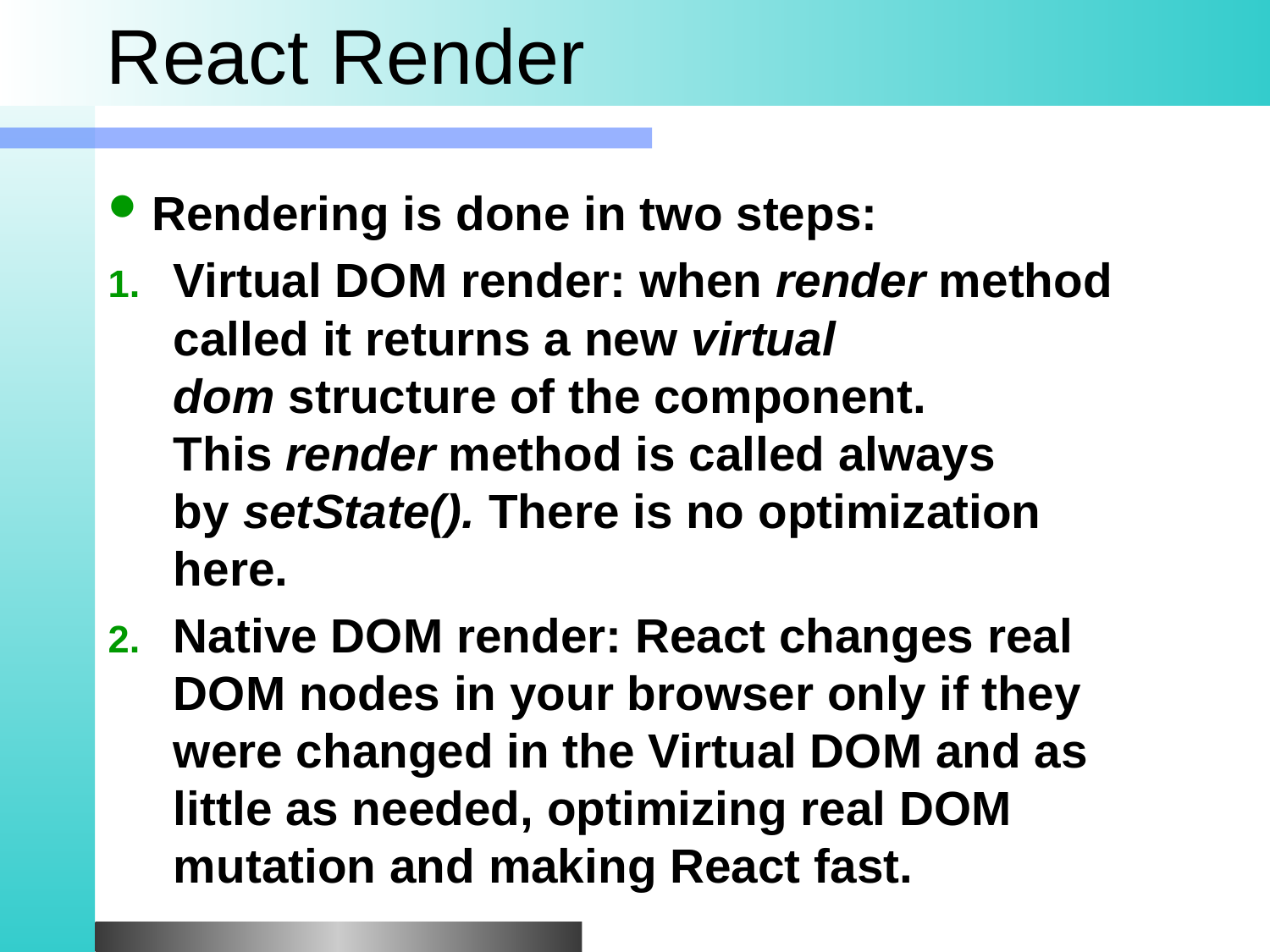

# React Render
Rendering is done in two steps:
Virtual DOM render: when render method called it returns a new virtual dom structure of the component. This render method is called always by setState(). There is no optimization here.
Native DOM render: React changes real DOM nodes in your browser only if they were changed in the Virtual DOM and as little as needed, optimizing real DOM mutation and making React fast.